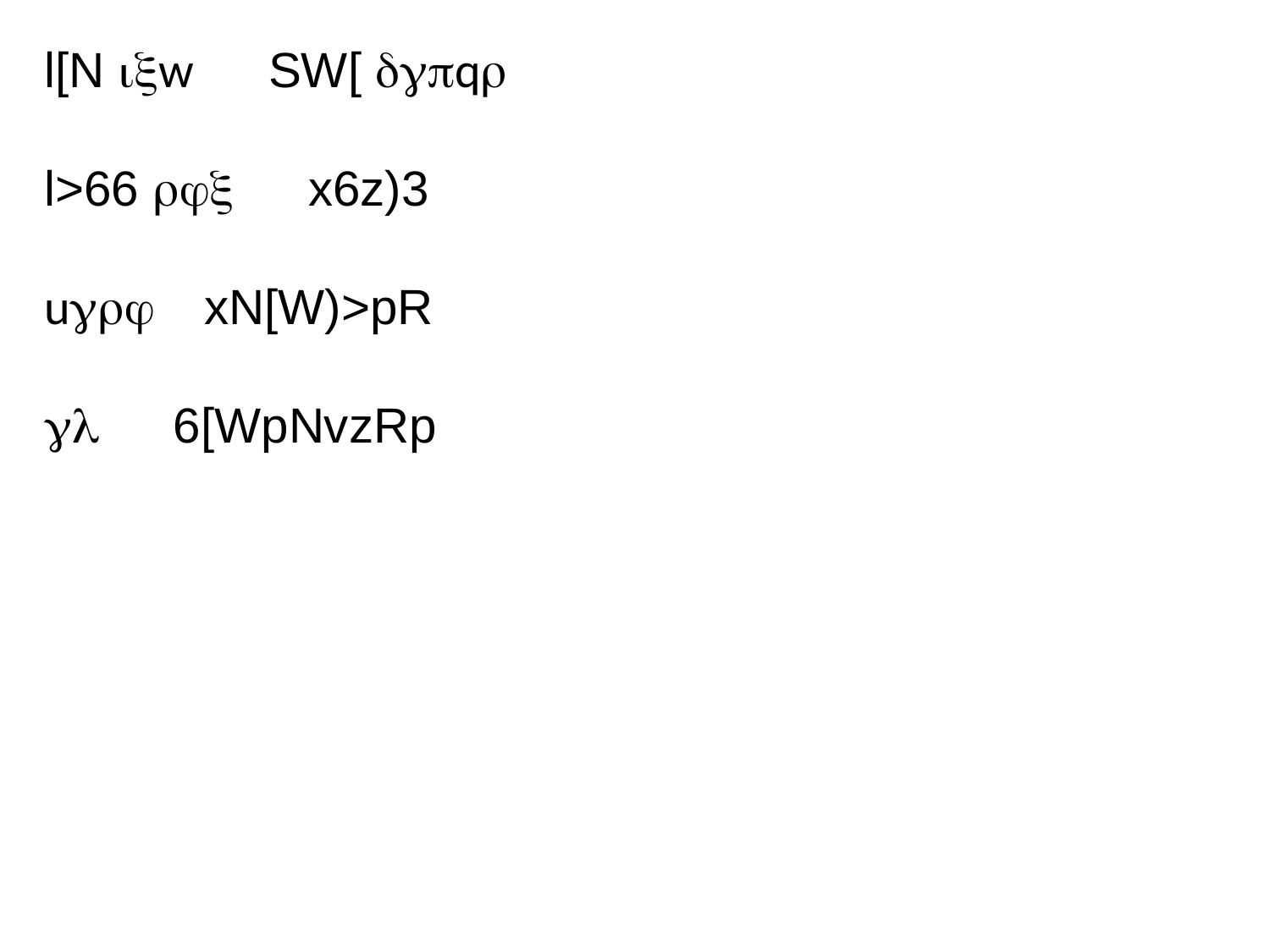

l[N ιξw   SW[ δγπqρ

l>66 ρϕξ   x6z)3

uγρϕ  xN[W)>pR

γλ   6[WpNvzRp